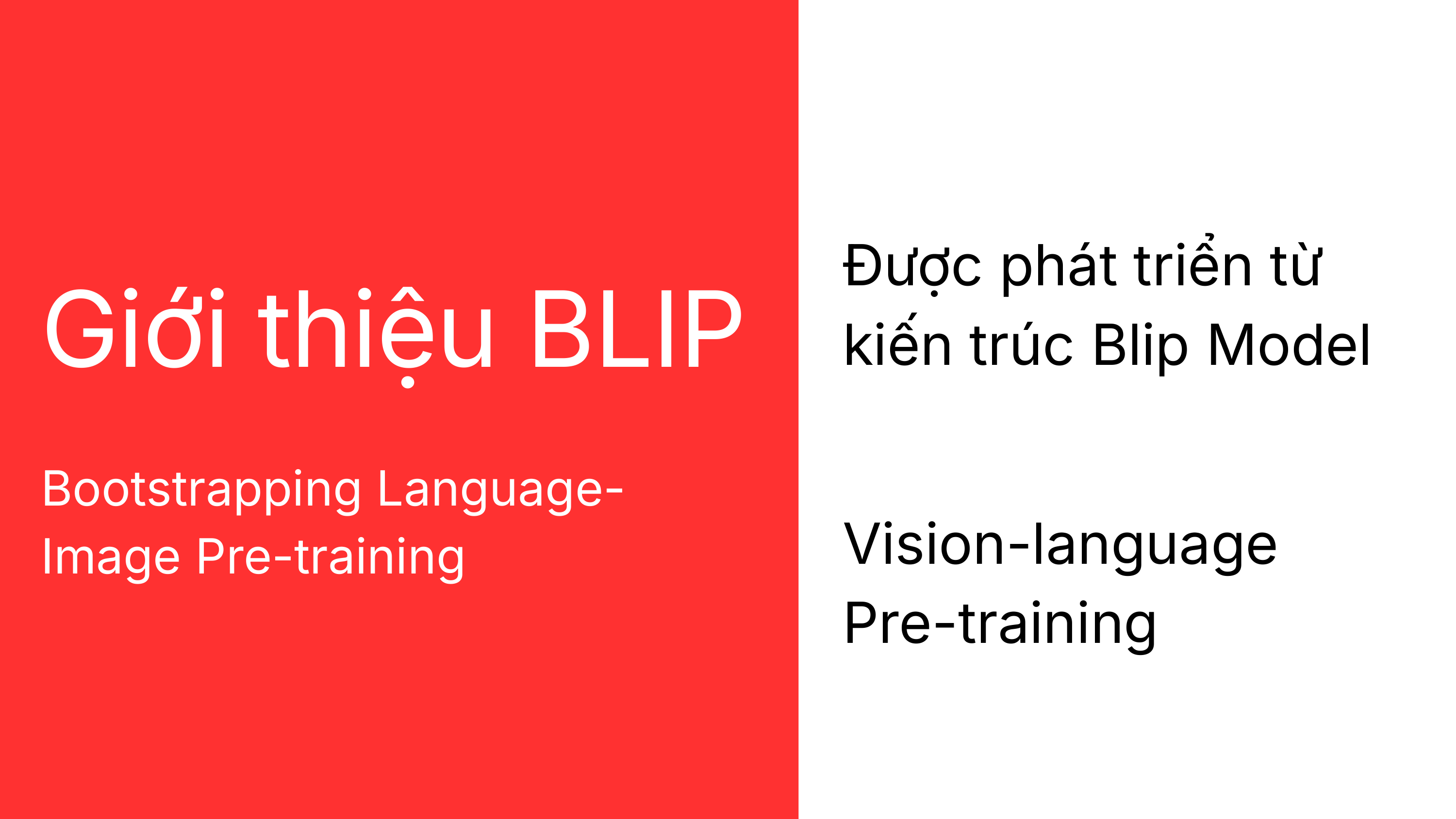

Được phát triển từ kiến trúc Blip Model
Giới thiệu BLIP
Bootstrapping Language-Image Pre-training
Vision-language Pre-training